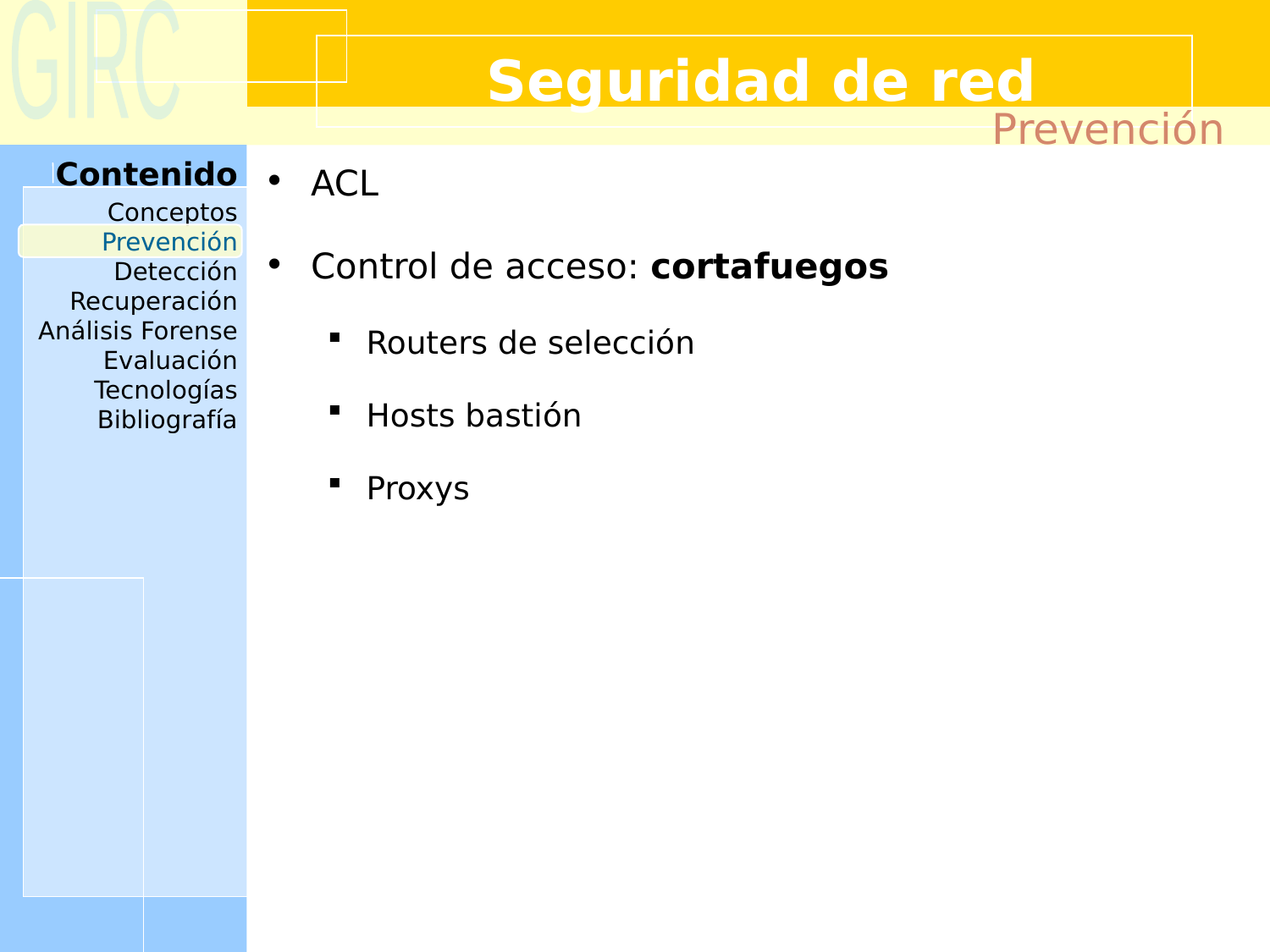

Seguridad de red
Prevención
ACL
Control de acceso: cortafuegos
Routers de selección
Hosts bastión
Proxys
Prevención